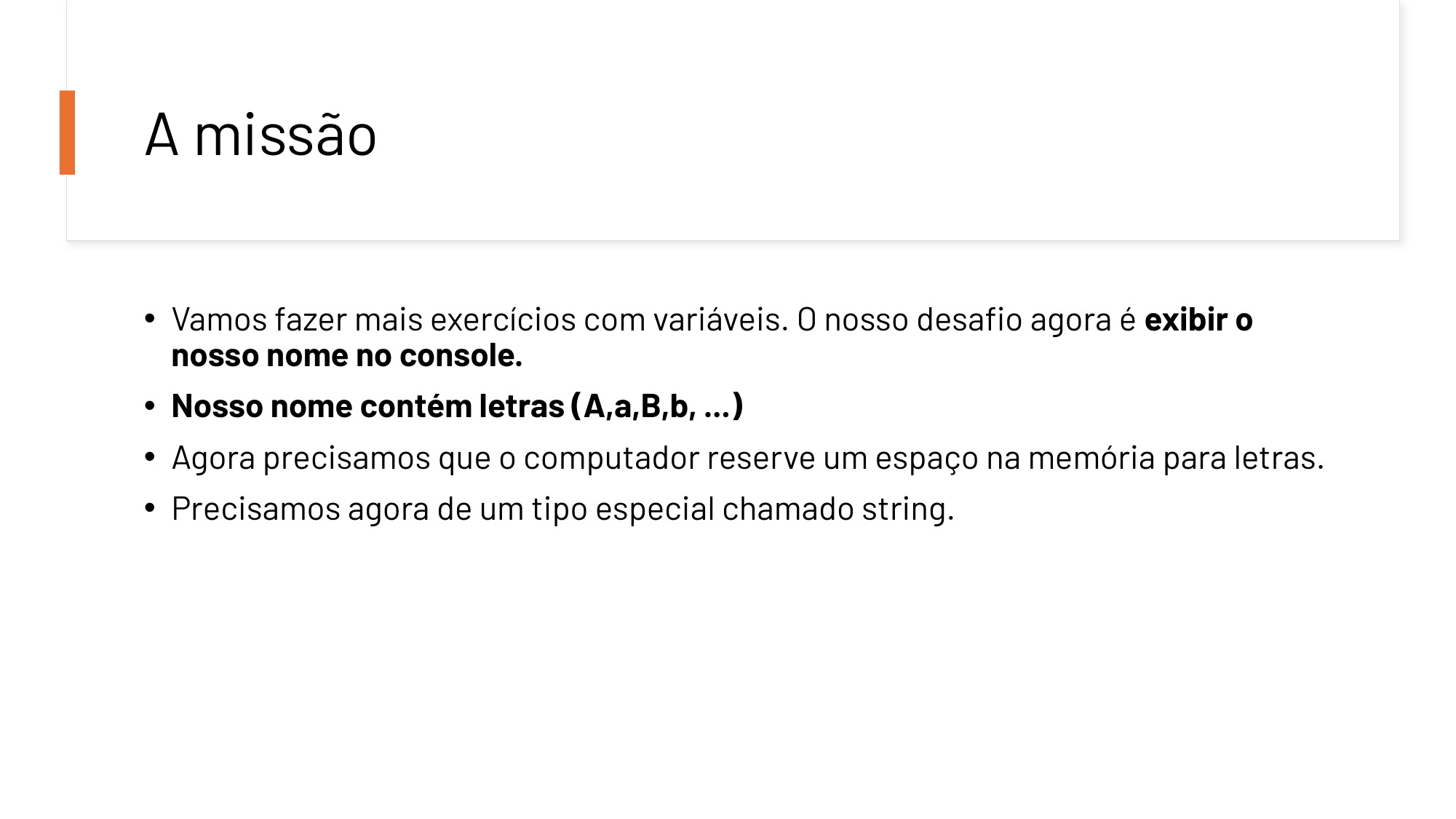

# A missão

Vamos fazer mais exercícios com variáveis. O nosso desafio agora é exibir o nosso nome no console.
Nosso nome contém letras (A,a,B,b, ...)
Agora precisamos que o computador reserve um espaço na memória para letras.
Precisamos agora de um tipo especial chamado string.